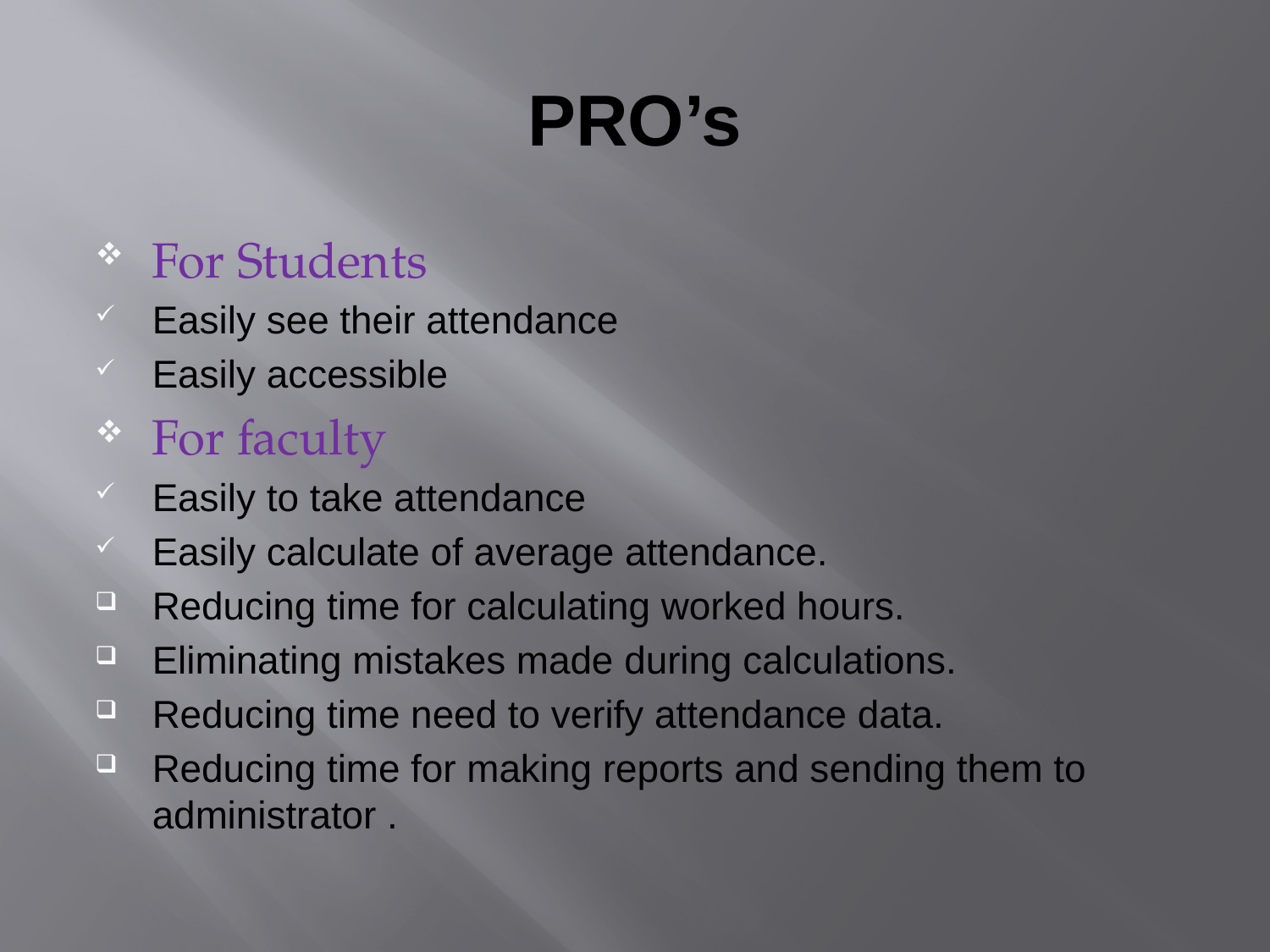

# PRO’s
For Students
Easily see their attendance
Easily accessible
For faculty
Easily to take attendance
Easily calculate of average attendance.
Reducing time for calculating worked hours.
Eliminating mistakes made during calculations.
Reducing time need to verify attendance data.
Reducing time for making reports and sending them to administrator .